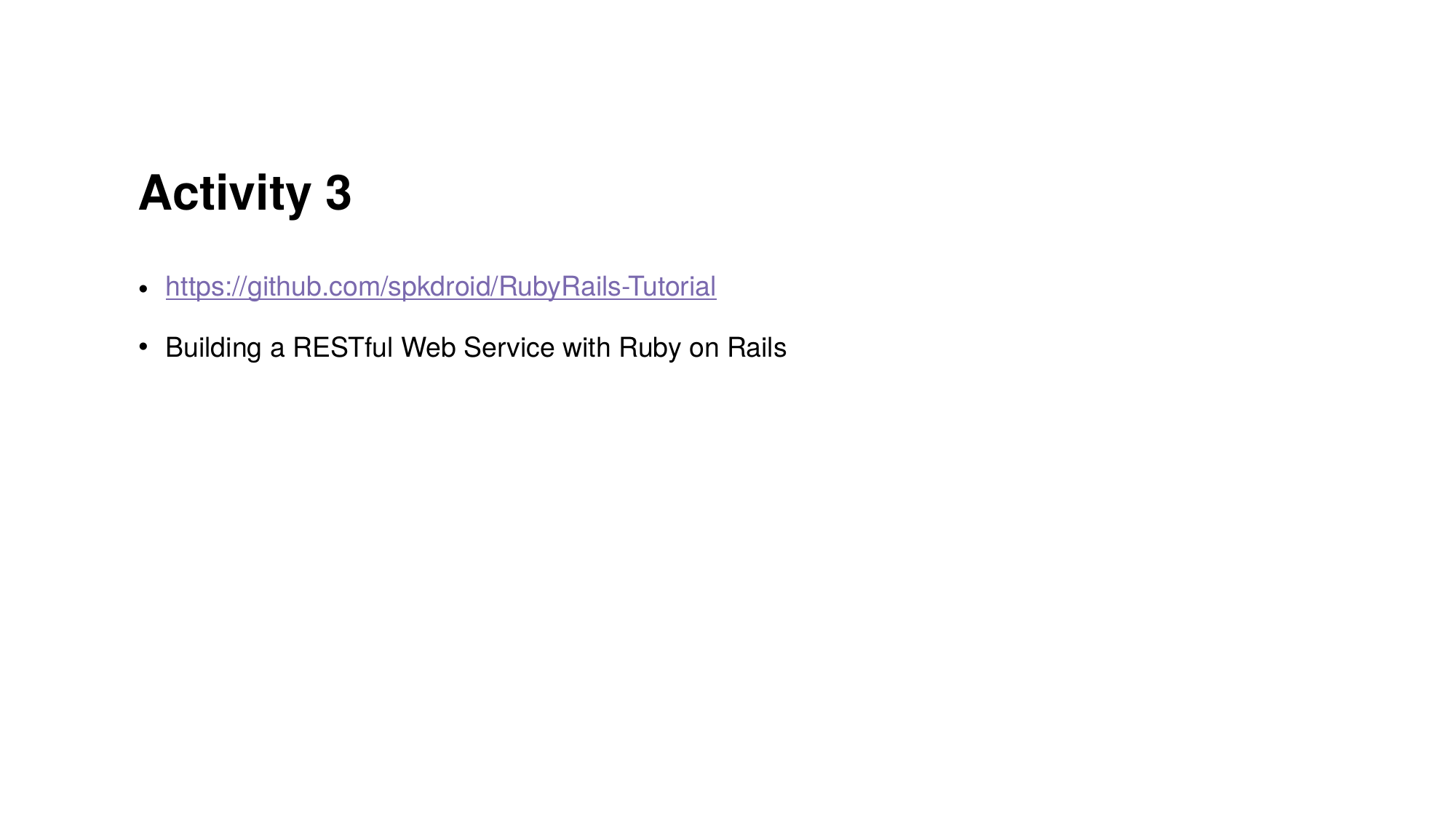

# Activity 3
https://github.com/spkdroid/RubyRails-Tutorial
Building a RESTful Web Service with Ruby on Rails